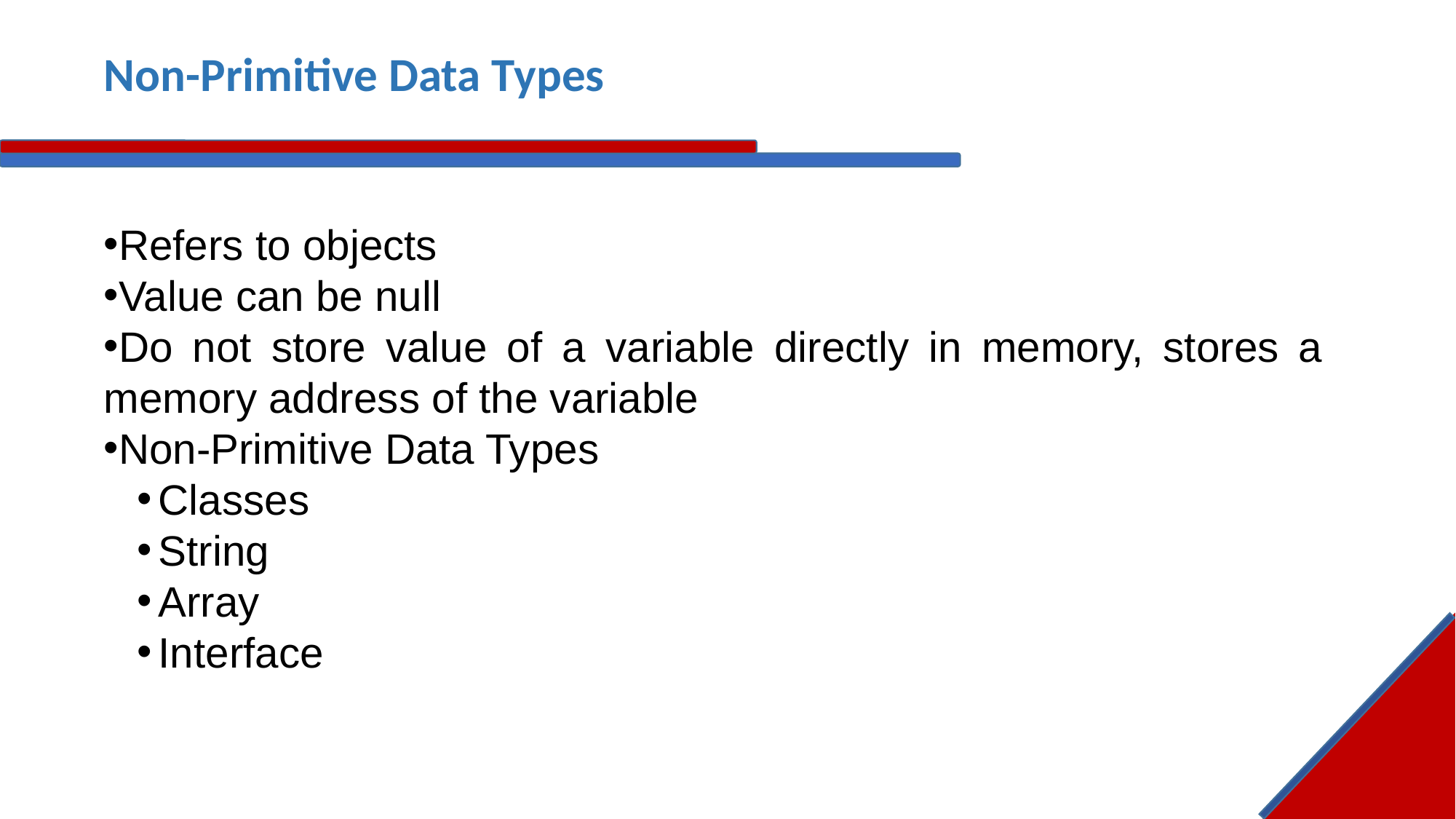

# Non-Primitive Data Types

Refers to objects
Value can be null
Do not store value of a variable directly in memory, stores a memory address of the variable
Non-Primitive Data Types
Classes
String
Array
Interface